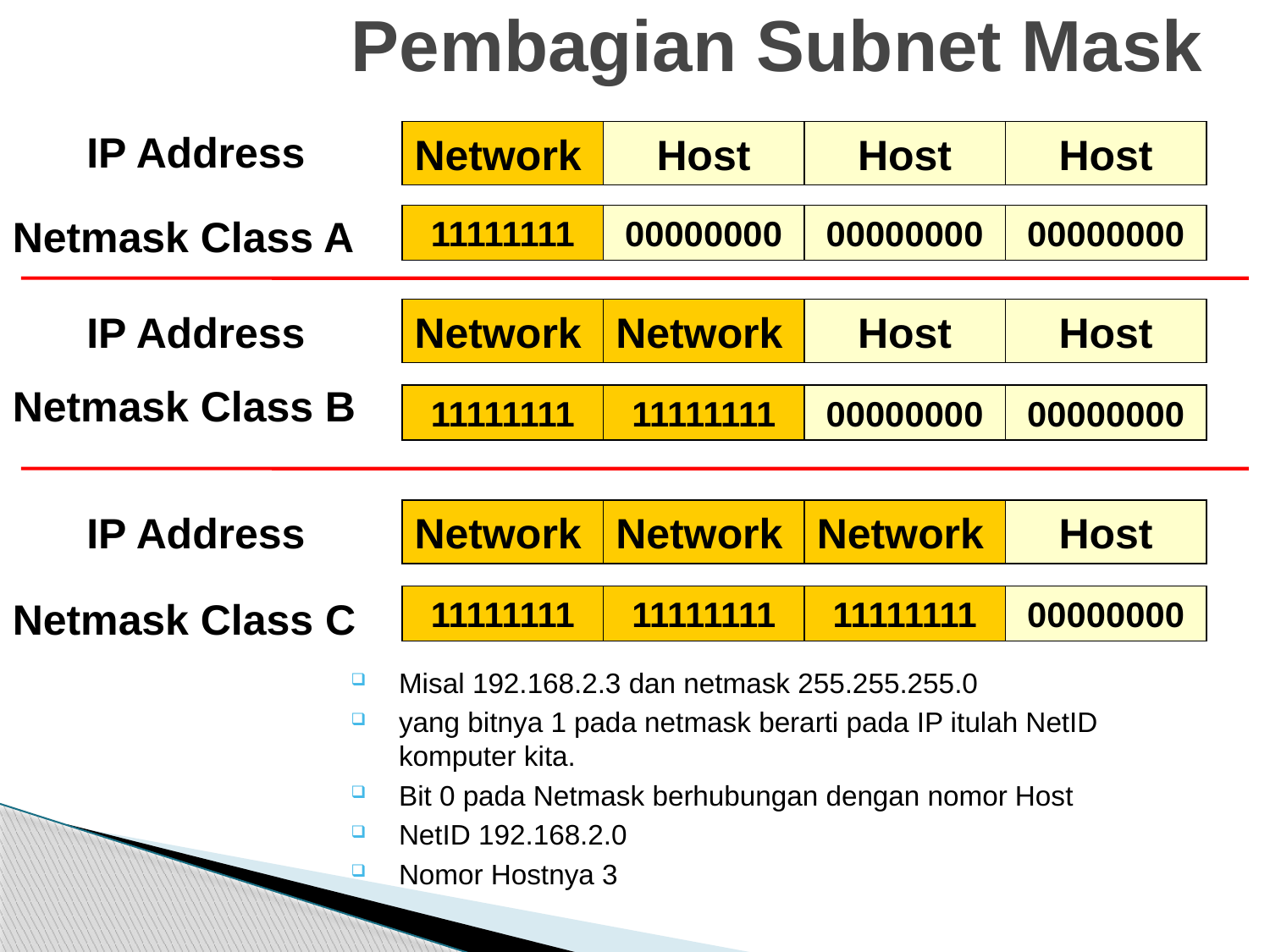

# Pembagian Subnet Mask
IP Address
Network
Host
Host
Host
Netmask Class A
11111111
00000000
00000000
00000000

IP Address
Network
Network
Host
Host
Netmask Class B
11111111
11111111
00000000
00000000

IP Address
Network
Network
Network
Host
Netmask Class C
11111111
11111111
11111111
00000000
Misal 192.168.2.3 dan netmask 255.255.255.0
yang bitnya 1 pada netmask berarti pada IP itulah NetID komputer kita.
Bit 0 pada Netmask berhubungan dengan nomor Host
NetID 192.168.2.0
Nomor Hostnya 3